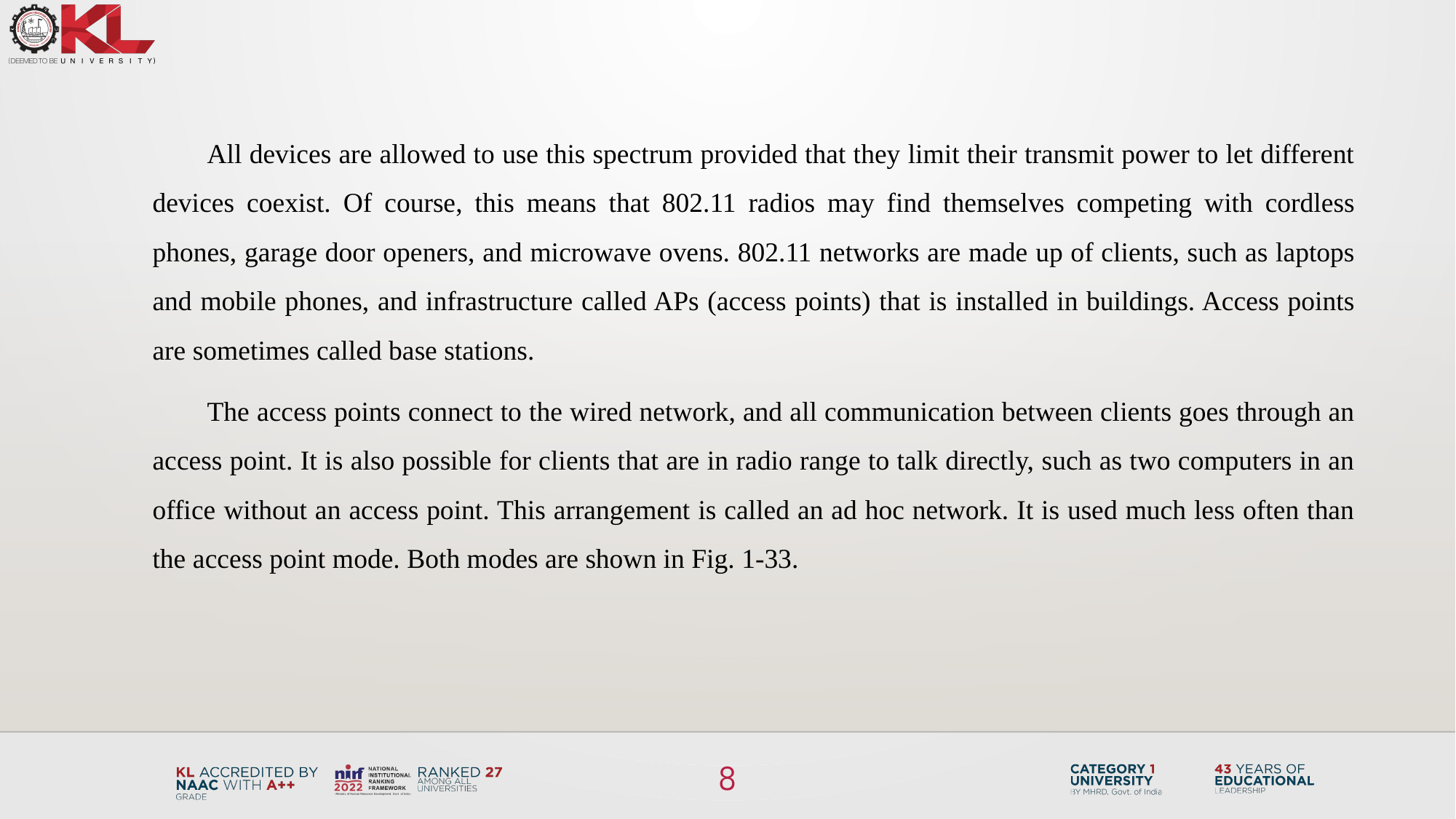

All devices are allowed to use this spectrum provided that they limit their transmit power to let different devices coexist. Of course, this means that 802.11 radios may find themselves competing with cordless phones, garage door openers, and microwave ovens. 802.11 networks are made up of clients, such as laptops and mobile phones, and infrastructure called APs (access points) that is installed in buildings. Access points are sometimes called base stations.
The access points connect to the wired network, and all communication between clients goes through an access point. It is also possible for clients that are in radio range to talk directly, such as two computers in an office without an access point. This arrangement is called an ad hoc network. It is used much less often than the access point mode. Both modes are shown in Fig. 1-33.
8